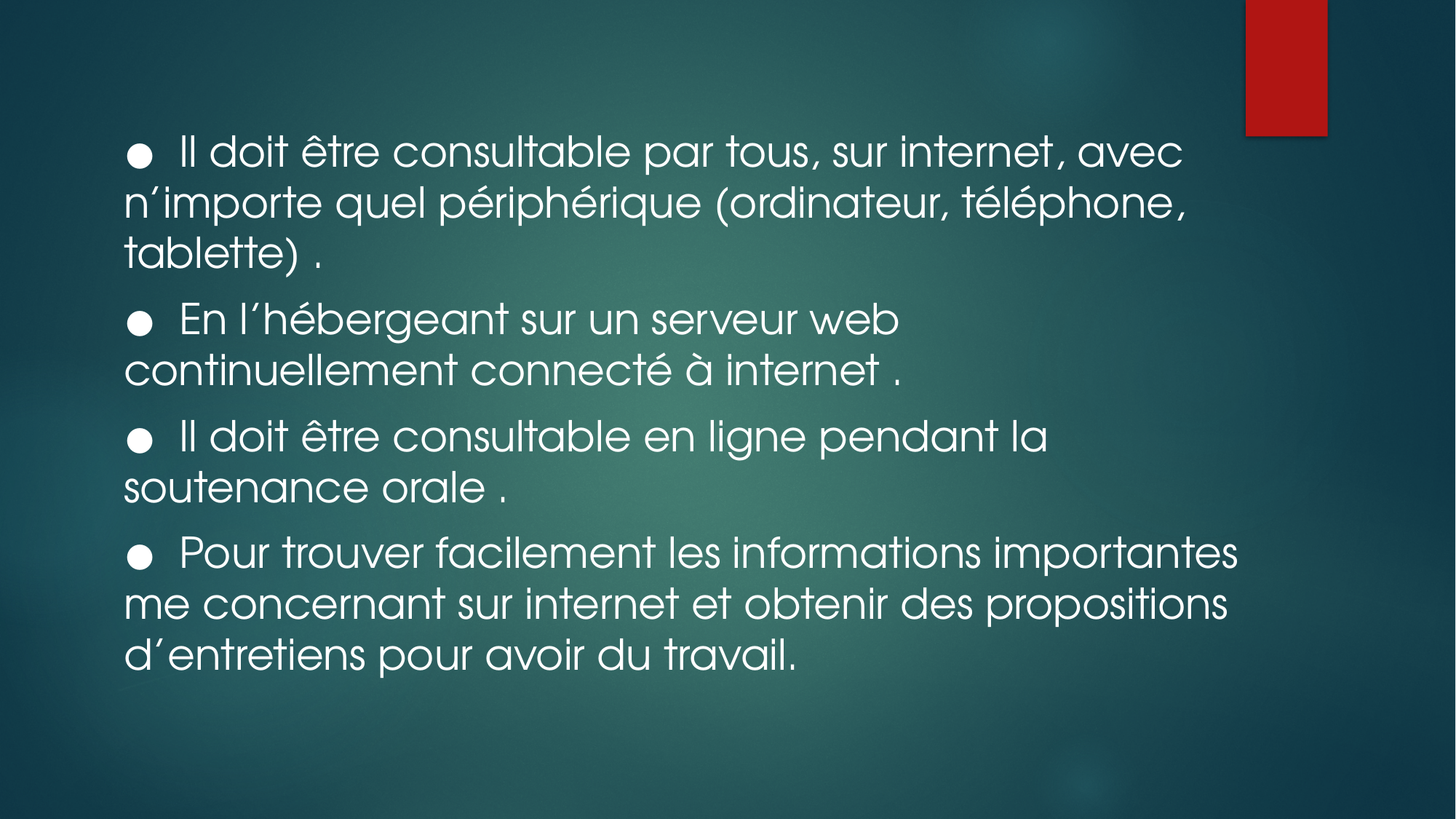

●  Il doit être consultable par tous, sur internet, avec n’importe quel périphérique (ordinateur, téléphone, tablette) .
●  En l’hébergeant sur un serveur web continuellement connecté à internet .
●  Il doit être consultable en ligne pendant la soutenance orale .
●  Pour trouver facilement les informations importantes me concernant sur internet et obtenir des propositions d’entretiens pour avoir du travail.